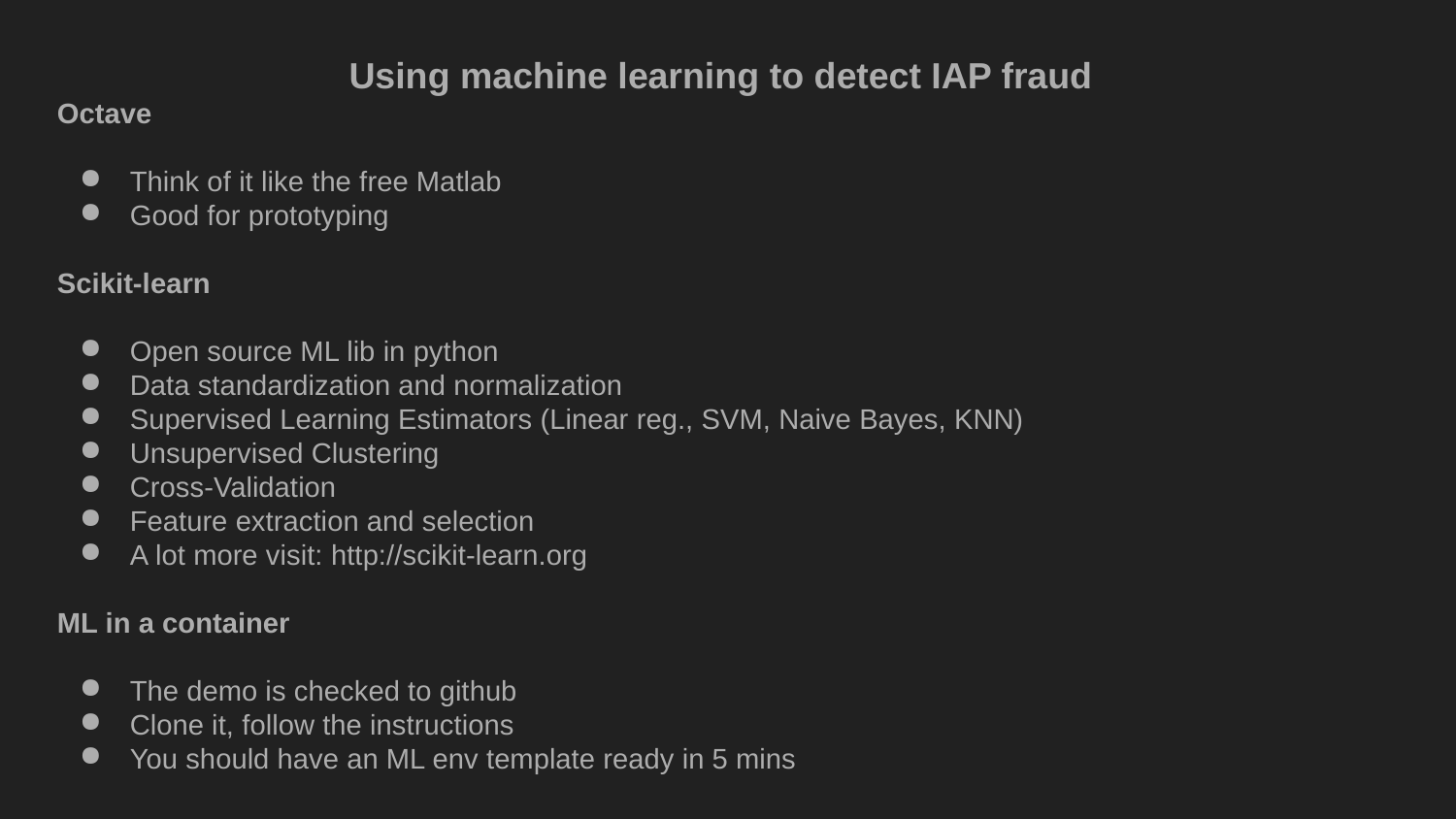

Using machine learning to detect IAP fraud
Octave

Think of it like the free Matlab
Good for prototyping

Scikit-learn

Open source ML lib in python
Data standardization and normalization
Supervised Learning Estimators (Linear reg., SVM, Naive Bayes, KNN)
Unsupervised Clustering
Cross-Validation
Feature extraction and selection
A lot more visit: http://scikit-learn.org

ML in a container

The demo is checked to github
Clone it, follow the instructions
You should have an ML env template ready in 5 mins